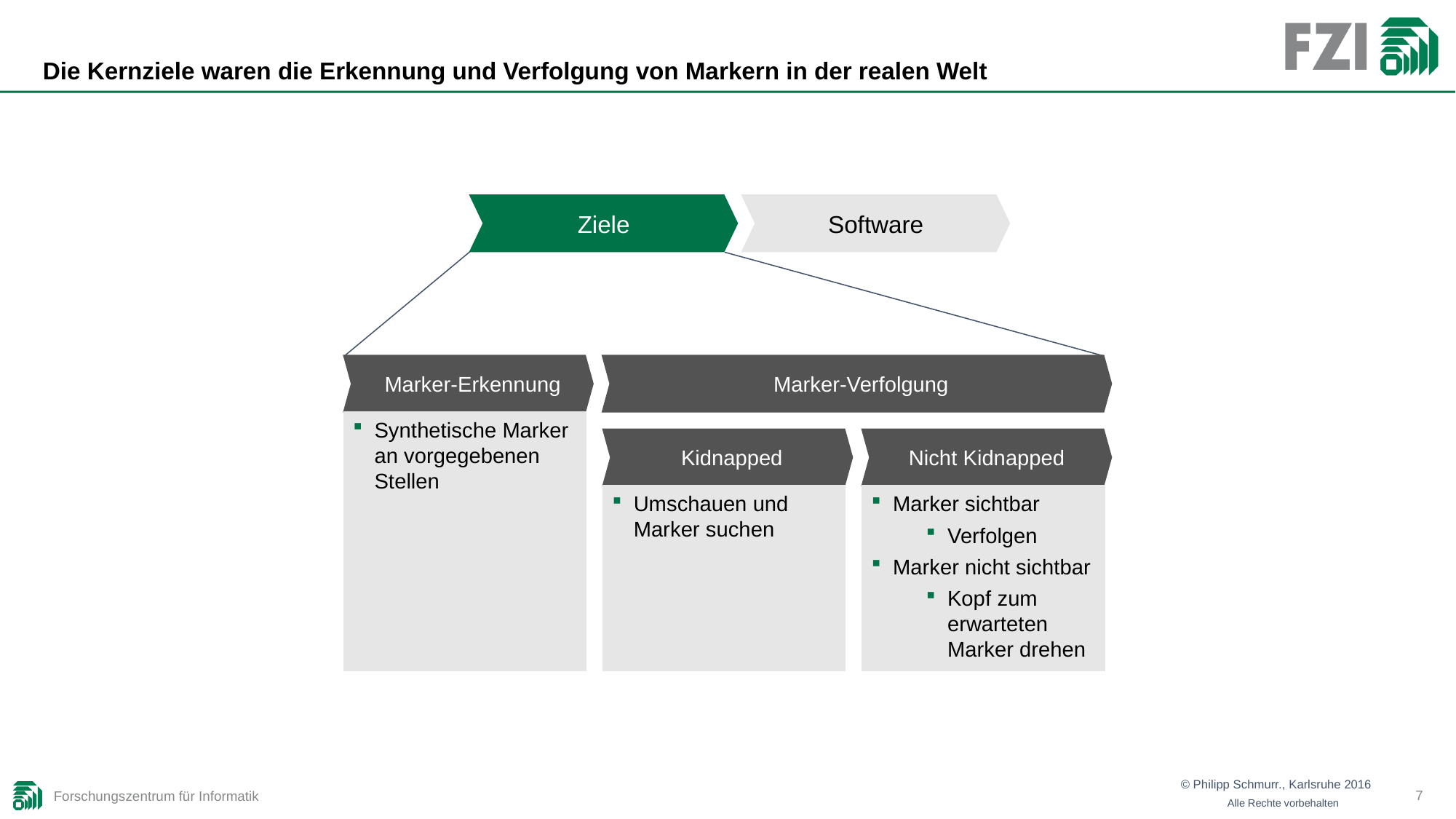

# Die Kernziele waren die Erkennung und Verfolgung von Markern in der realen Welt
Ziele
Software

Marker-Erkennung
Marker-Verfolgung
Synthetische Marker an vorgegebenen Stellen
Kidnapped
Nicht Kidnapped
Umschauen und Marker suchen
Marker sichtbar
Verfolgen
Marker nicht sichtbar
Kopf zum erwarteten Marker drehen
7